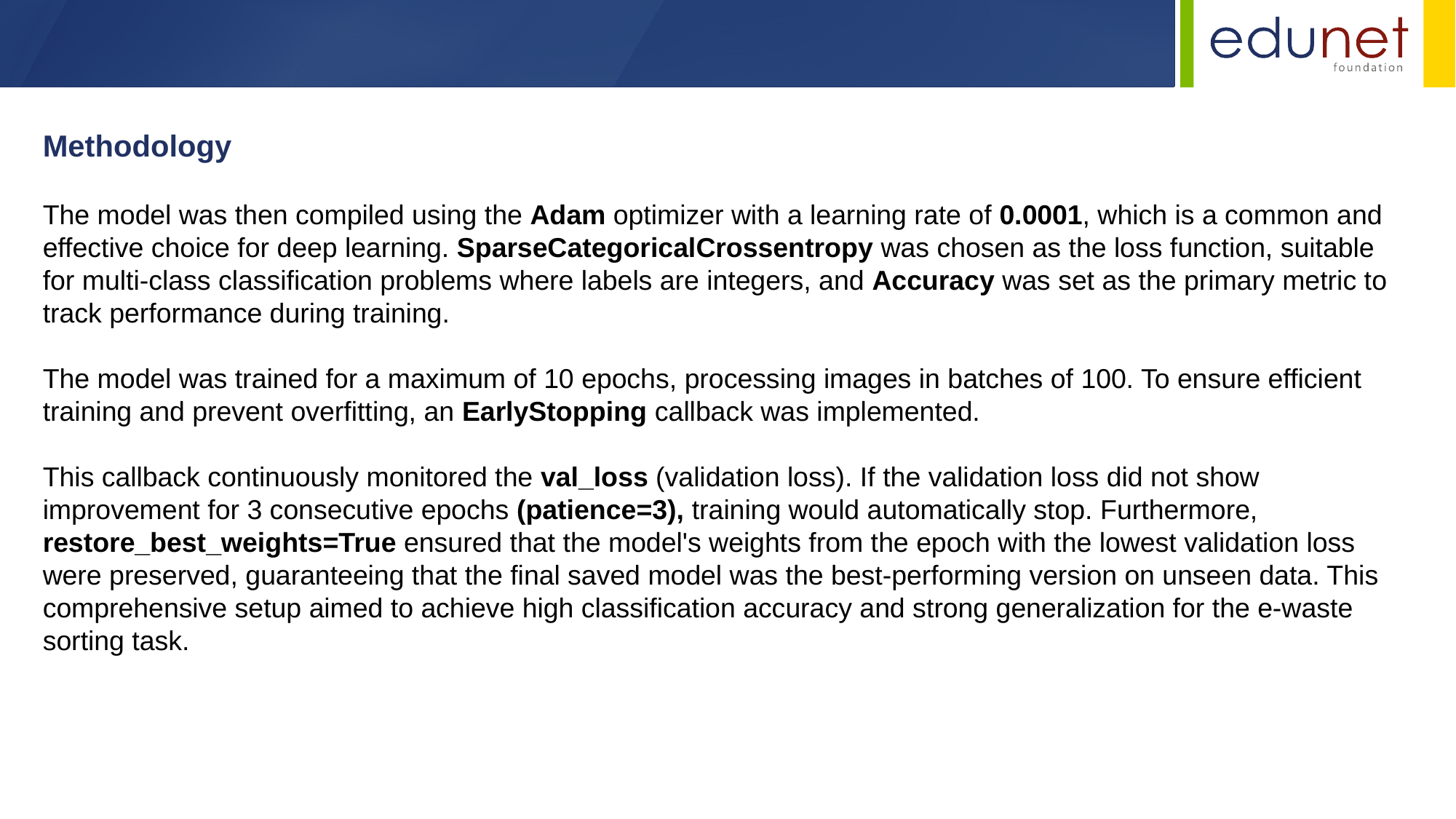

Methodology
The model was then compiled using the Adam optimizer with a learning rate of 0.0001, which is a common and effective choice for deep learning. SparseCategoricalCrossentropy was chosen as the loss function, suitable for multi-class classification problems where labels are integers, and Accuracy was set as the primary metric to track performance during training.

The model was trained for a maximum of 10 epochs, processing images in batches of 100. To ensure efficient training and prevent overfitting, an EarlyStopping callback was implemented.

This callback continuously monitored the val_loss (validation loss). If the validation loss did not show improvement for 3 consecutive epochs (patience=3), training would automatically stop. Furthermore, restore_best_weights=True ensured that the model's weights from the epoch with the lowest validation loss were preserved, guaranteeing that the final saved model was the best-performing version on unseen data. This comprehensive setup aimed to achieve high classification accuracy and strong generalization for the e-waste sorting task.